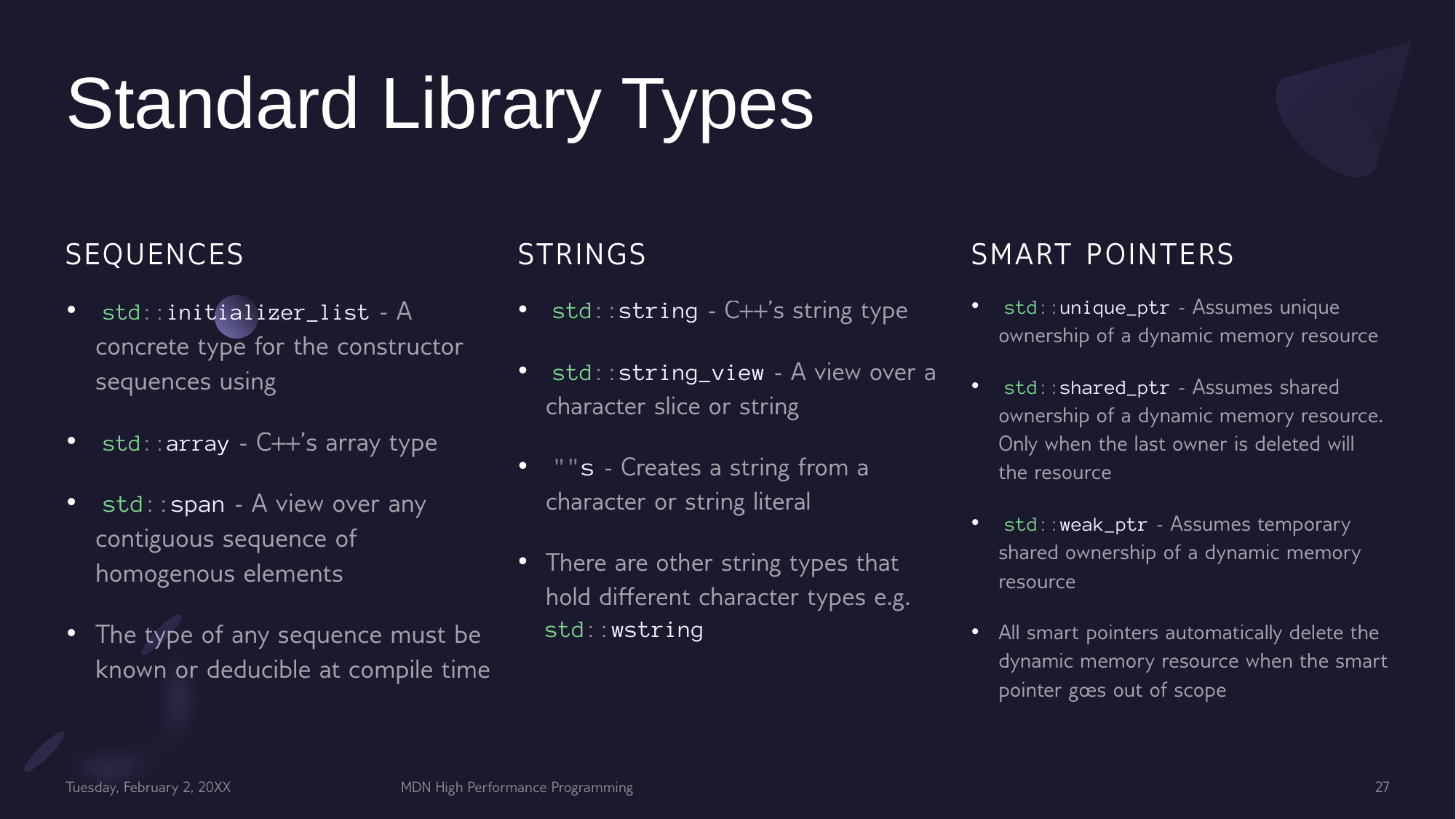

# Standard Library Types
Sequences
Strings
Smart Pointers
 std::string - C++’s string type
 std::string_view - A view over a character slice or string
 ""s - Creates a string from a character or string literal
There are other string types that hold different character types e.g. std::wstring
 std::unique_ptr - Assumes unique ownership of a dynamic memory resource
 std::shared_ptr - Assumes shared ownership of a dynamic memory resource. Only when the last owner is deleted will the resource
 std::weak_ptr - Assumes temporary shared ownership of a dynamic memory resource
All smart pointers automatically delete the dynamic memory resource when the smart pointer goes out of scope
 std::initializer_list - A concrete type for the constructor sequences using
 std::array - C++’s array type
 std::span - A view over any contiguous sequence of homogenous elements
The type of any sequence must be known or deducible at compile time

Tuesday, February 2, 20XX
MDN High Performance Programming
27